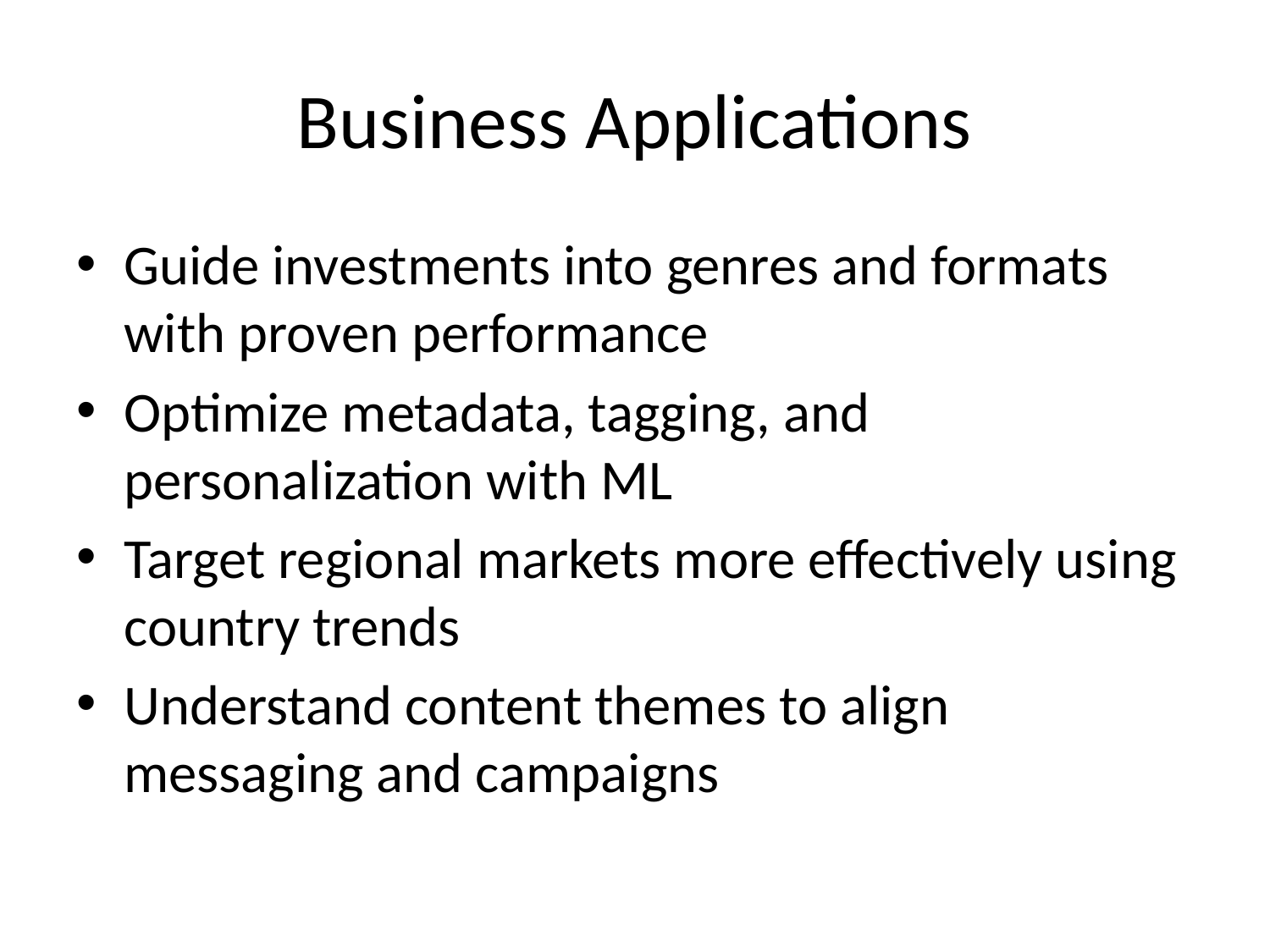

# Business Applications
Guide investments into genres and formats with proven performance
Optimize metadata, tagging, and personalization with ML
Target regional markets more effectively using country trends
Understand content themes to align messaging and campaigns